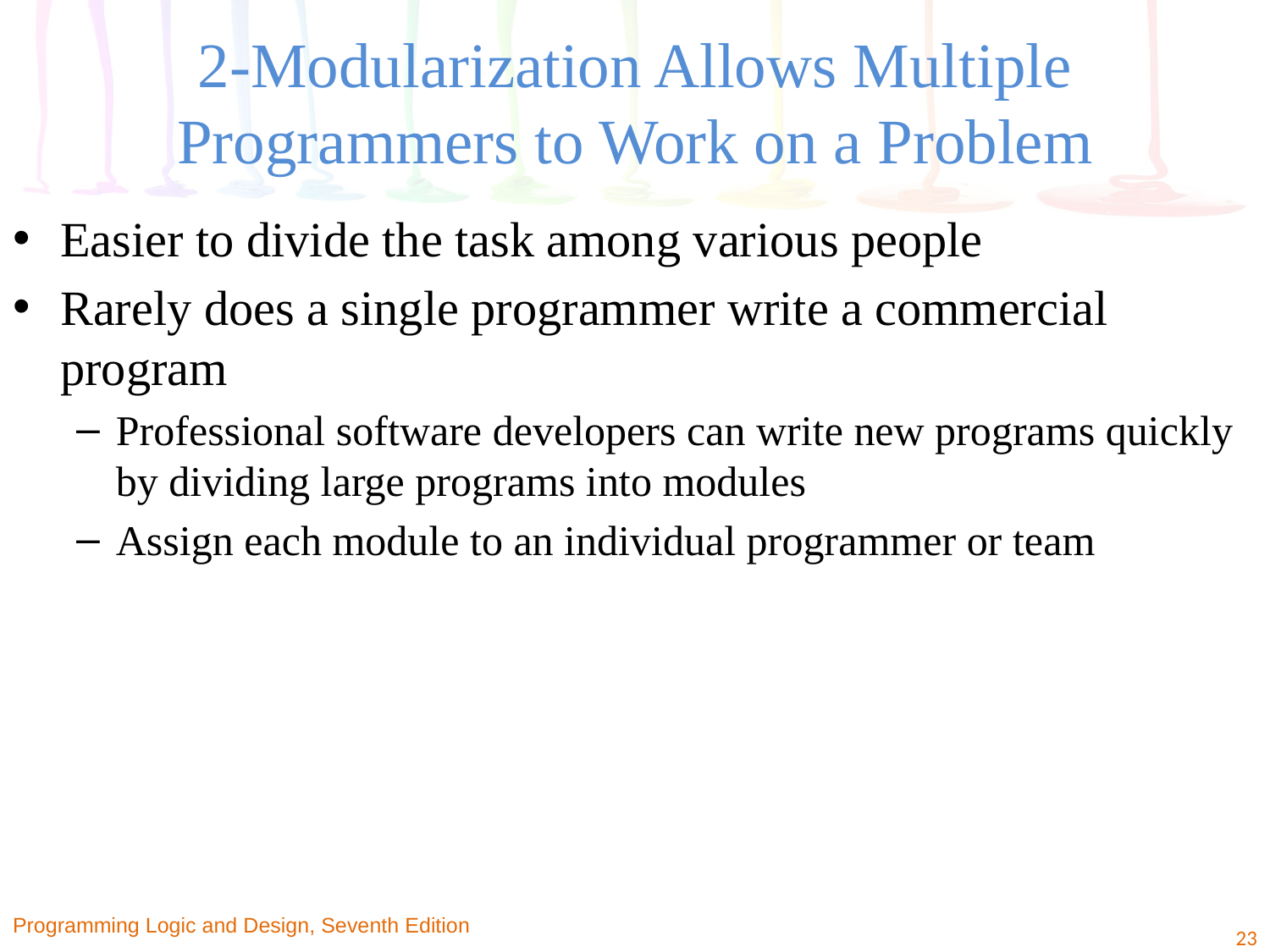

# 2-Modularization Allows Multiple Programmers to Work on a Problem
Easier to divide the task among various people
Rarely does a single programmer write a commercial program
Professional software developers can write new programs quickly by dividing large programs into modules
Assign each module to an individual programmer or team
Programming Logic and Design, Seventh Edition

23